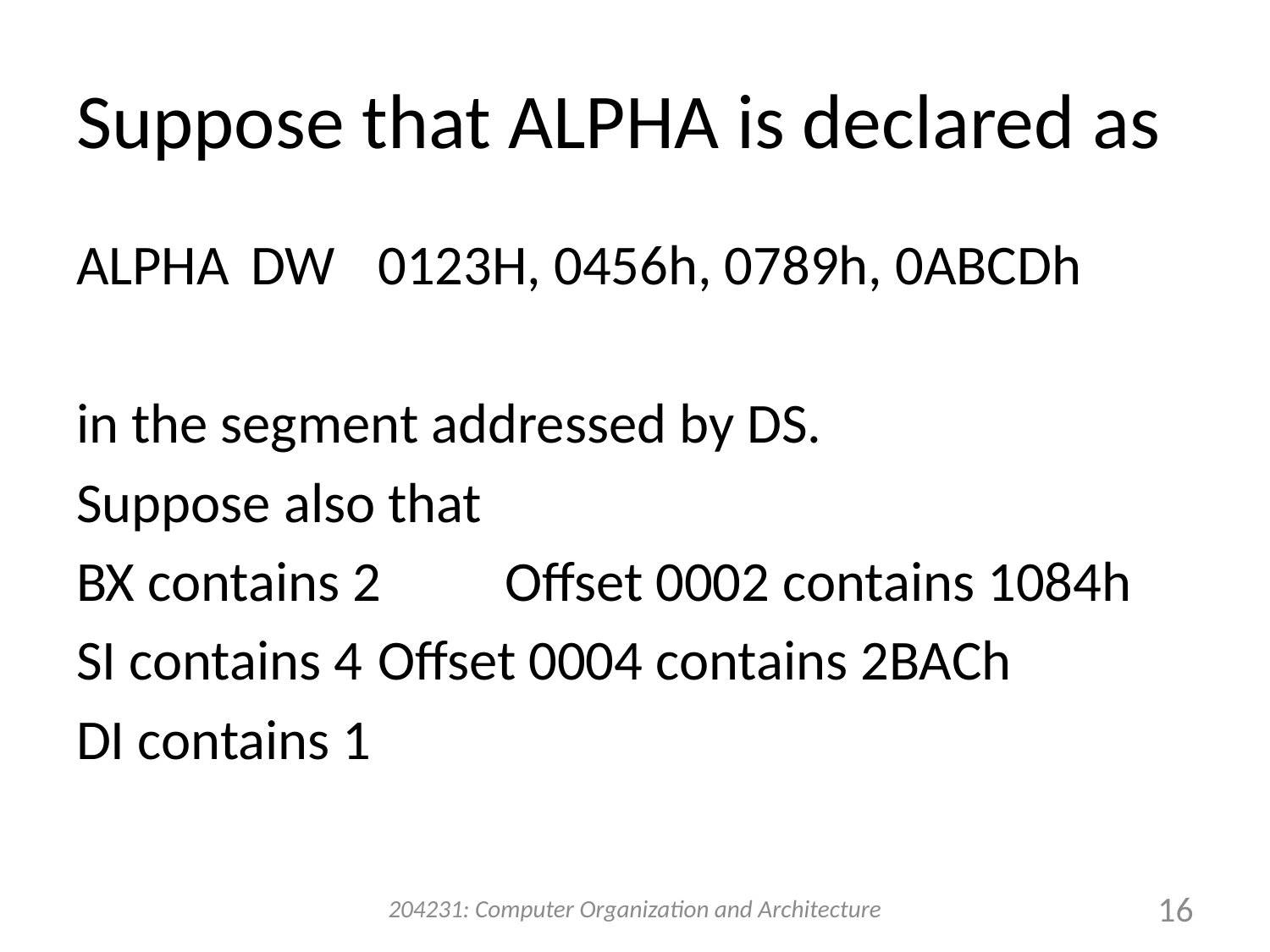

# Suppose that ALPHA is declared as
ALPHA	DW	0123H, 0456h, 0789h, 0ABCDh

in the segment addressed by DS.
Suppose also that
BX contains 2	Offset 0002 contains 1084h
SI contains 4	Offset 0004 contains 2BACh
DI contains 1
204231: Computer Organization and Architecture
16